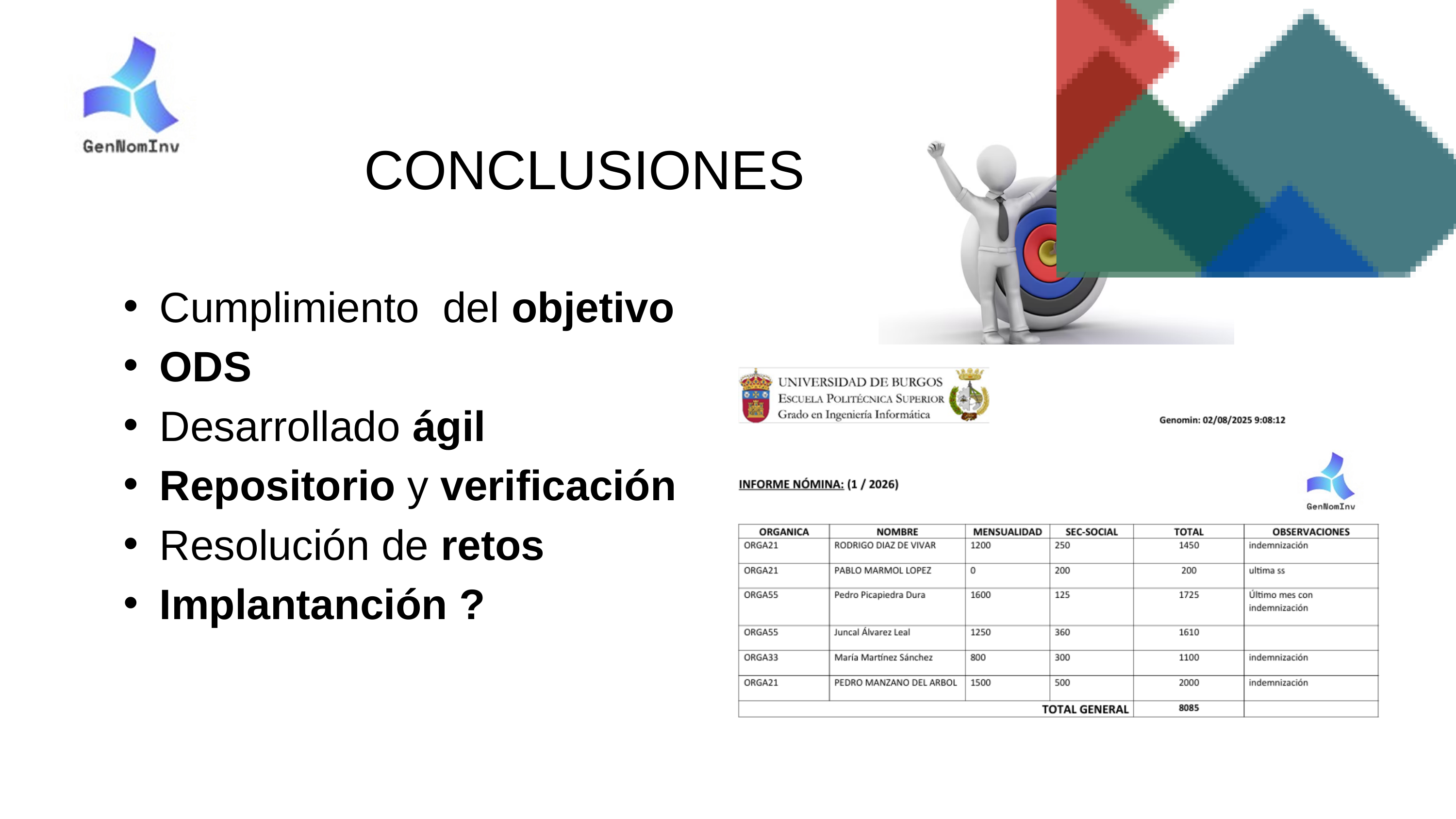

CONCLUSIONES
Cumplimiento  del objetivo
ODS
Desarrollado ágil
Repositorio y verificación
Resolución de retos
Implantanción ?